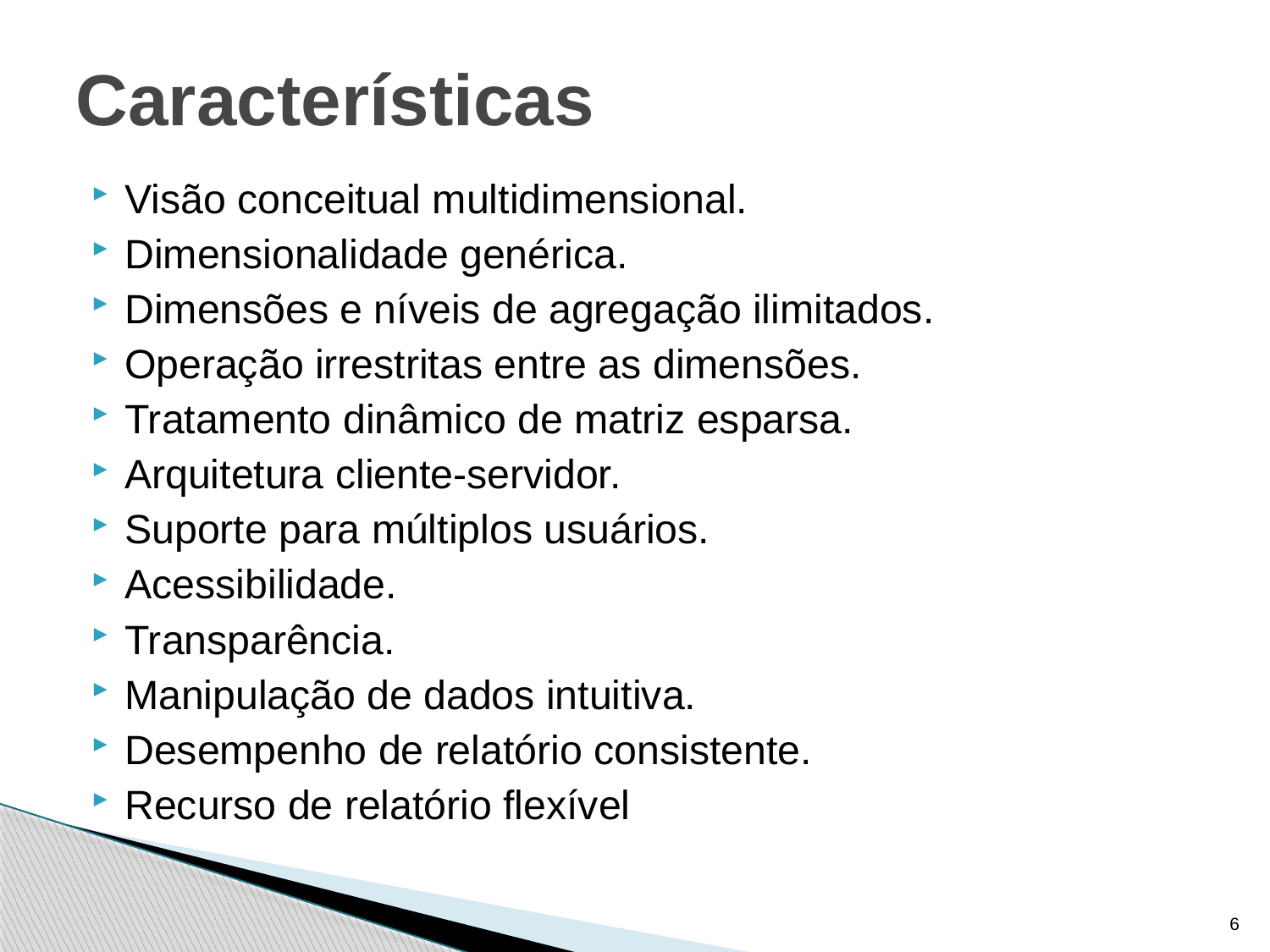

# Características
Visão conceitual multidimensional.
Dimensionalidade genérica.
Dimensões e níveis de agregação ilimitados.
Operação irrestritas entre as dimensões.
Tratamento dinâmico de matriz esparsa.
Arquitetura cliente-servidor.
Suporte para múltiplos usuários.
Acessibilidade.
Transparência.
Manipulação de dados intuitiva.
Desempenho de relatório consistente.
Recurso de relatório flexível

6